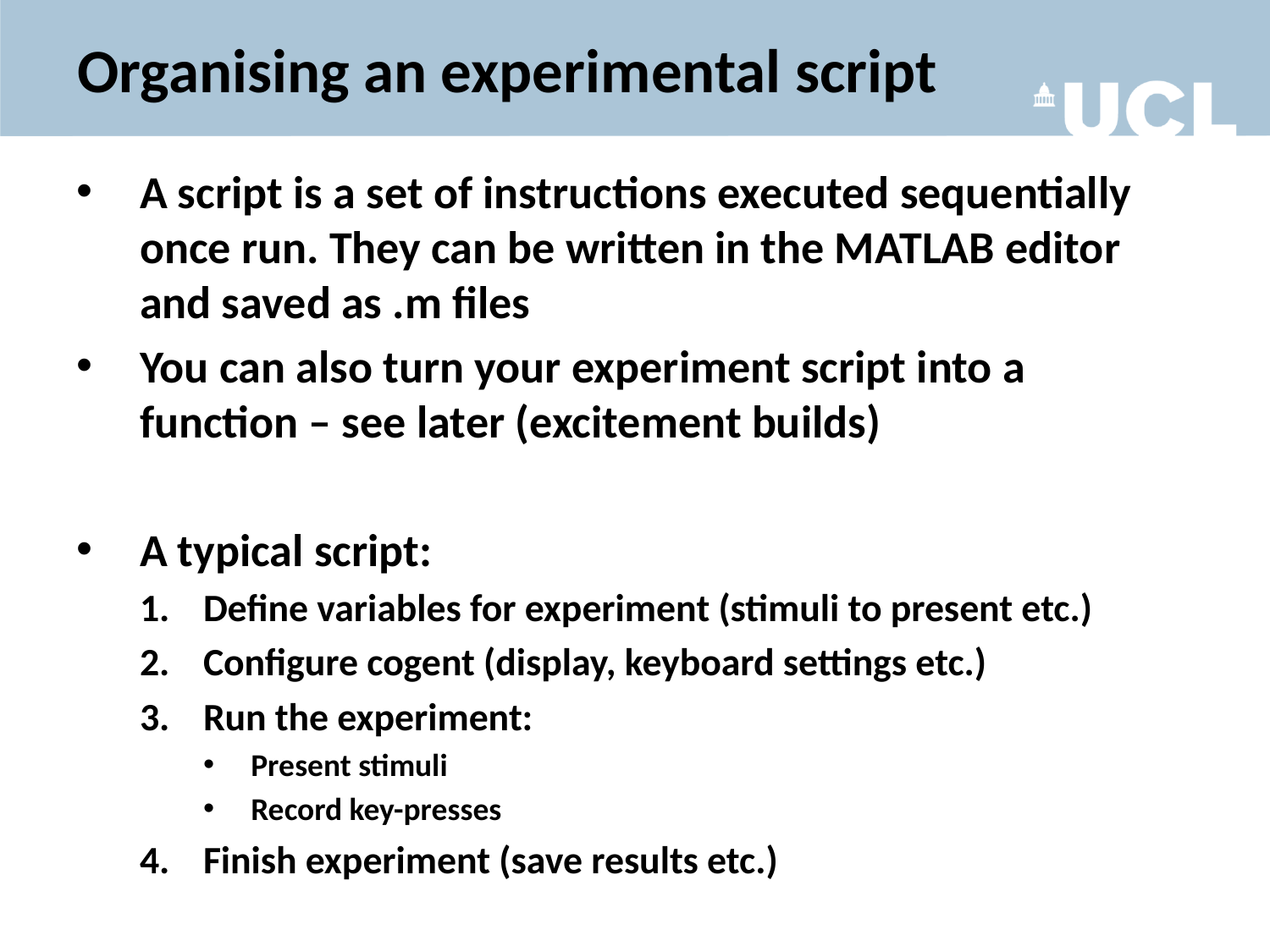

# Organising an experimental script
A script is a set of instructions executed sequentially once run. They can be written in the MATLAB editor and saved as .m files
You can also turn your experiment script into a function – see later (excitement builds)

A typical script:
Define variables for experiment (stimuli to present etc.)
Configure cogent (display, keyboard settings etc.)
Run the experiment:
Present stimuli
Record key-presses
Finish experiment (save results etc.)